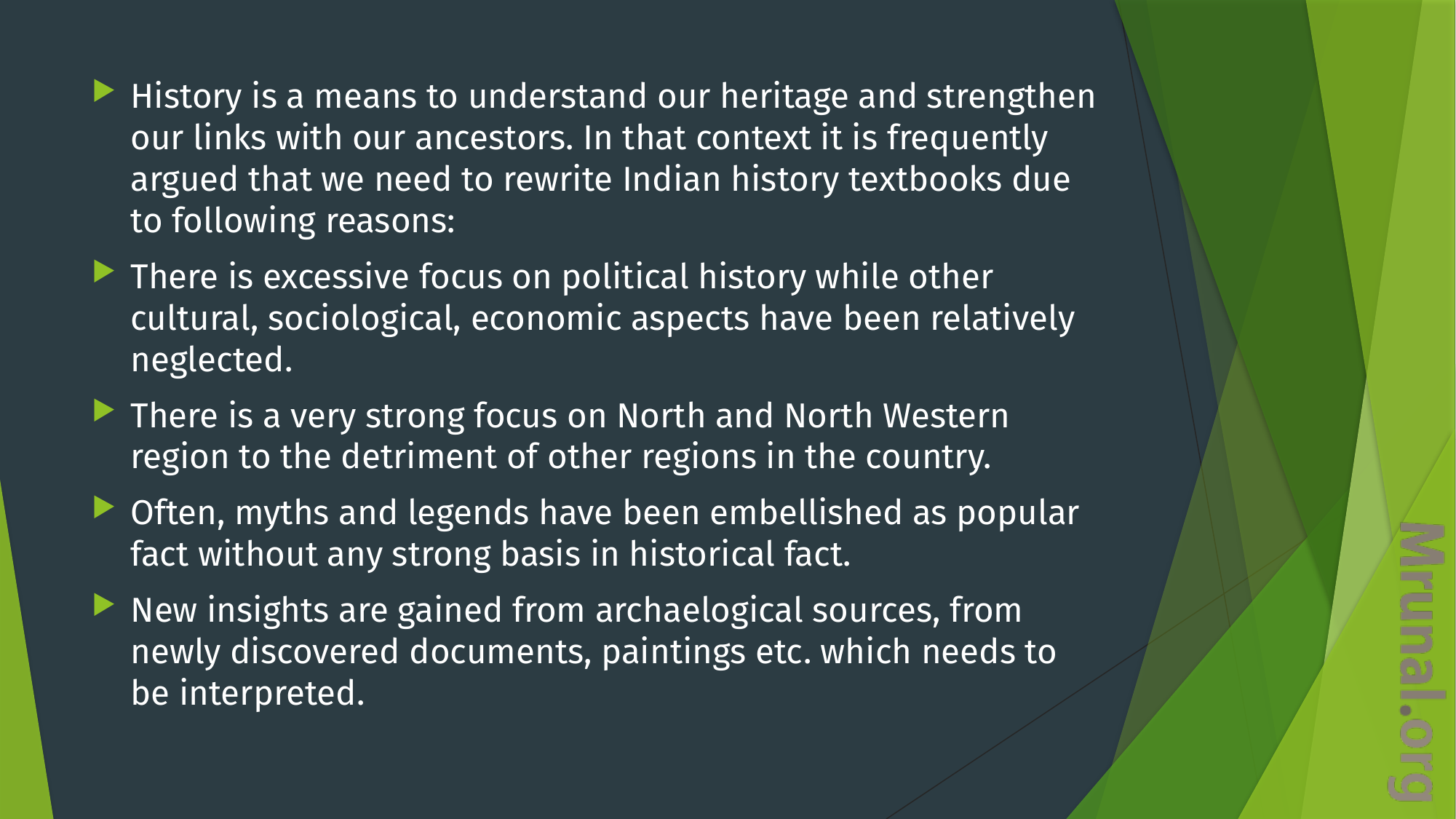

History is a means to understand our heritage and strengthen our links with our ancestors. In that context it is frequently argued that we need to rewrite Indian history textbooks due to following reasons:
There is excessive focus on political history while other cultural, sociological, economic aspects have been relatively neglected.
There is a very strong focus on North and North Western region to the detriment of other regions in the country.
Often, myths and legends have been embellished as popular fact without any strong basis in historical fact.
New insights are gained from archaelogical sources, from newly discovered documents, paintings etc. which needs to be interpreted.